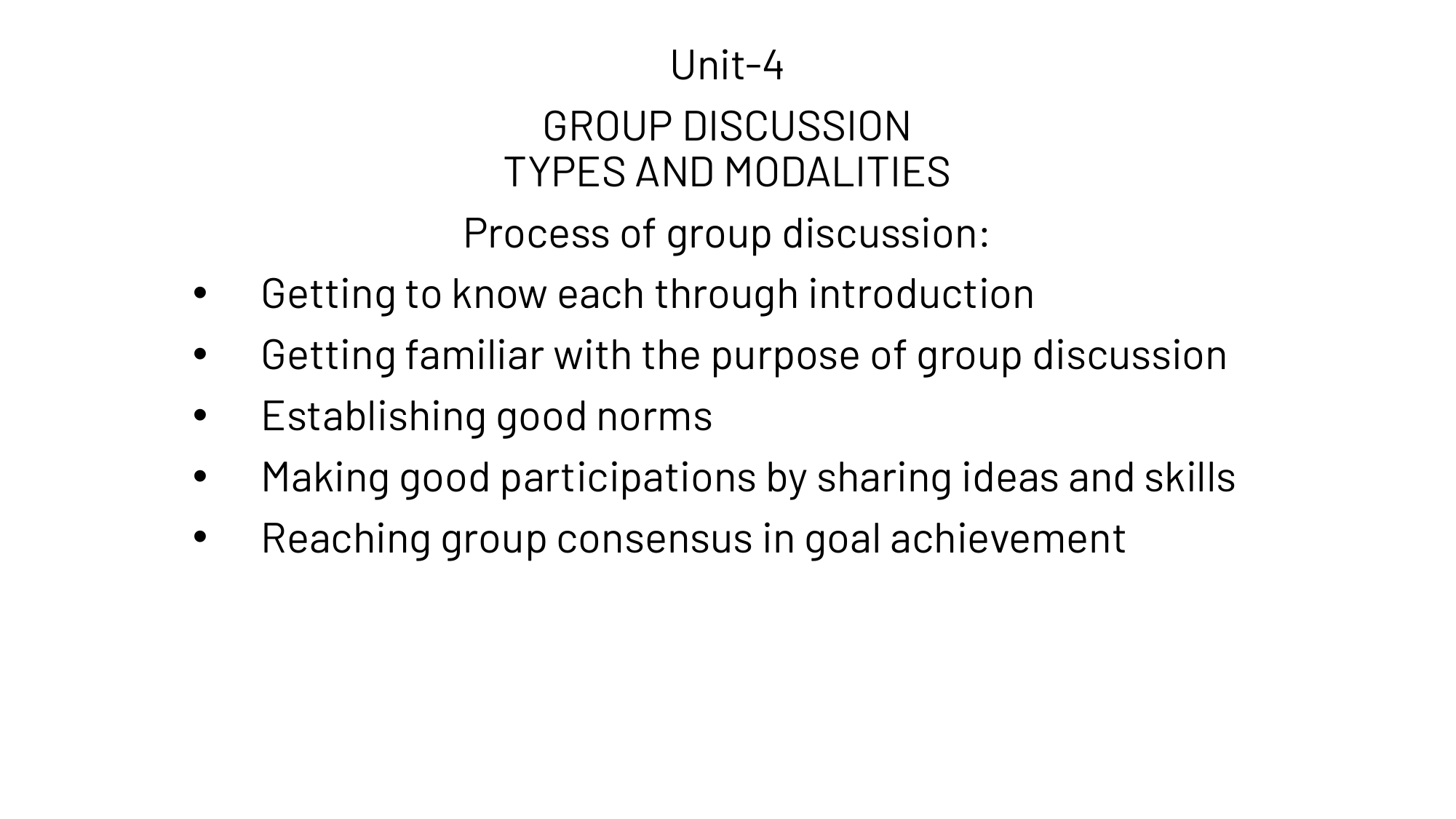

Unit-4
GROUP DISCUSSION
TYPES AND MODALITIES
Process of group discussion:
Getting to know each through introduction
Getting familiar with the purpose of group discussion
Establishing good norms
Making good participations by sharing ideas and skills
Reaching group consensus in goal achievement